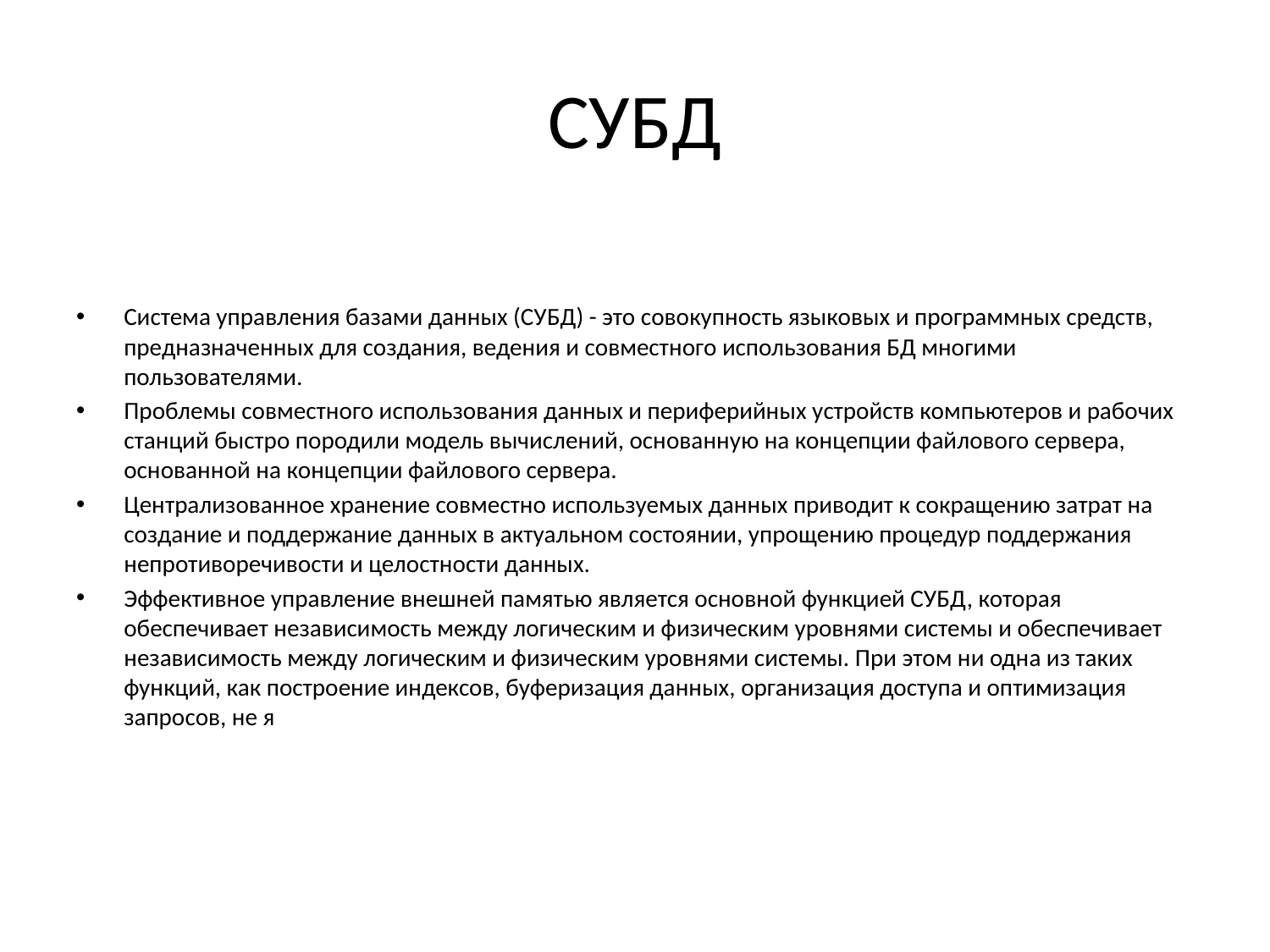

# СУБД

Система управления базами данных (СУБД) - это совокупность языковых и программных средств, предназначенных для создания, ведения и совместного использования БД многими пользователями.
Проблемы совместного использования данных и периферийных устройств компьютеров и рабочих станций быстро породили модель вычислений, основанную на концепции файлового сервера, основанной на концепции файлового сервера.
Централизованное хранение совместно используемых данных приводит к сокращению затрат на создание и поддержание данных в актуальном состоянии, упрощению процедур поддержания непротиворечивости и целостности данных.
Эффективное управление внешней памятью является основной функцией СУБД, которая обеспечивает независимость между логическим и физическим уровнями системы и обеспечивает независимость между логическим и физическим уровнями системы. При этом ни одна из таких функций, как построение индексов, буферизация данных, организация доступа и оптимизация запросов, не я